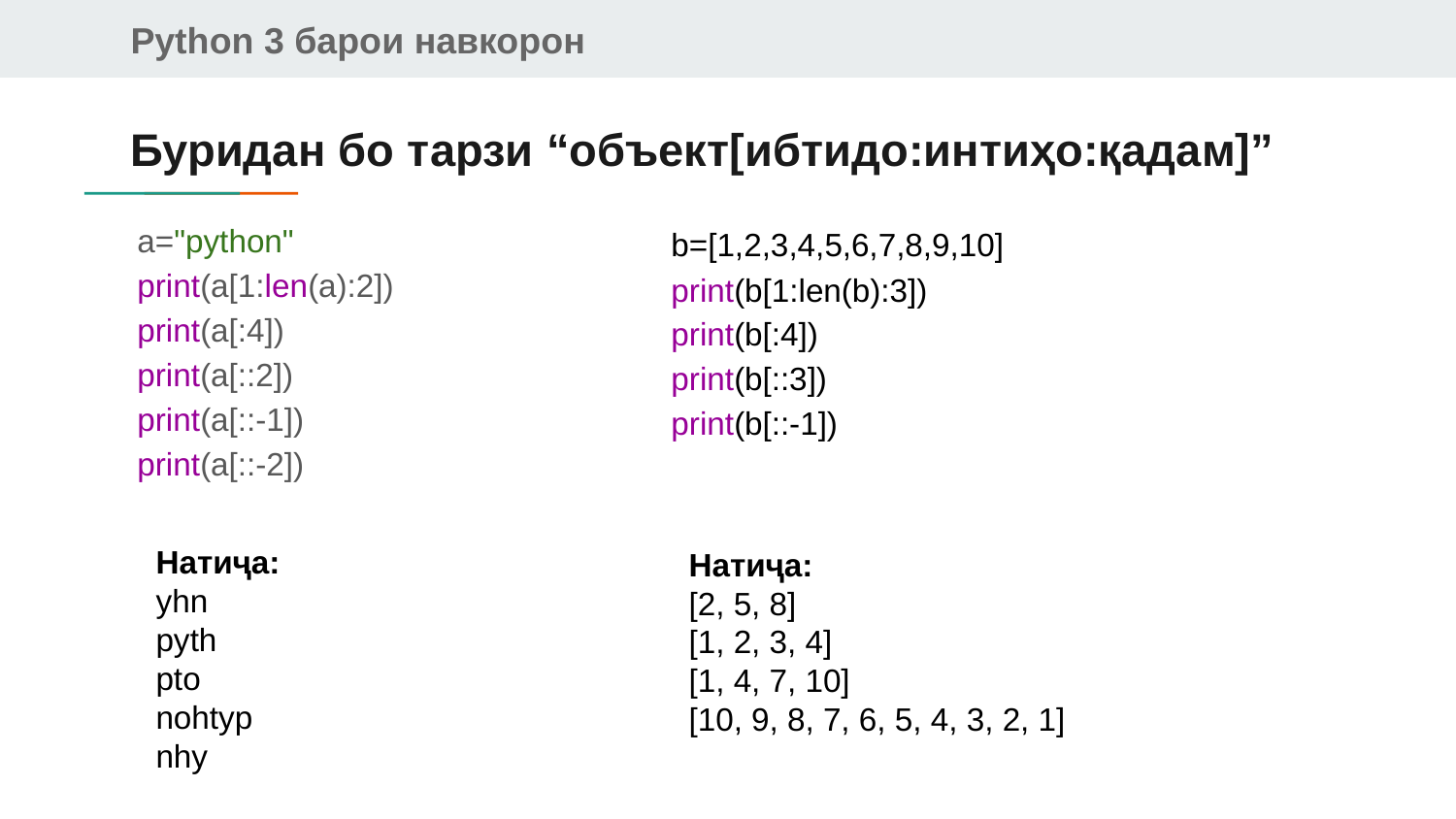

# Буридан бо тарзи “объект[ибтидо:интиҳо:қадам]”
a="python"
print(a[1:len(a):2])
print(a[:4])
print(a[::2])
print(a[::-1])
print(a[::-2])
b=[1,2,3,4,5,6,7,8,9,10]
print(b[1:len(b):3])
print(b[:4])
print(b[::3])
print(b[::-1])
Натиҷа:
yhn
pyth
pto
nohtyp
nhy
Натиҷа:
[2, 5, 8]
[1, 2, 3, 4]
[1, 4, 7, 10]
[10, 9, 8, 7, 6, 5, 4, 3, 2, 1]